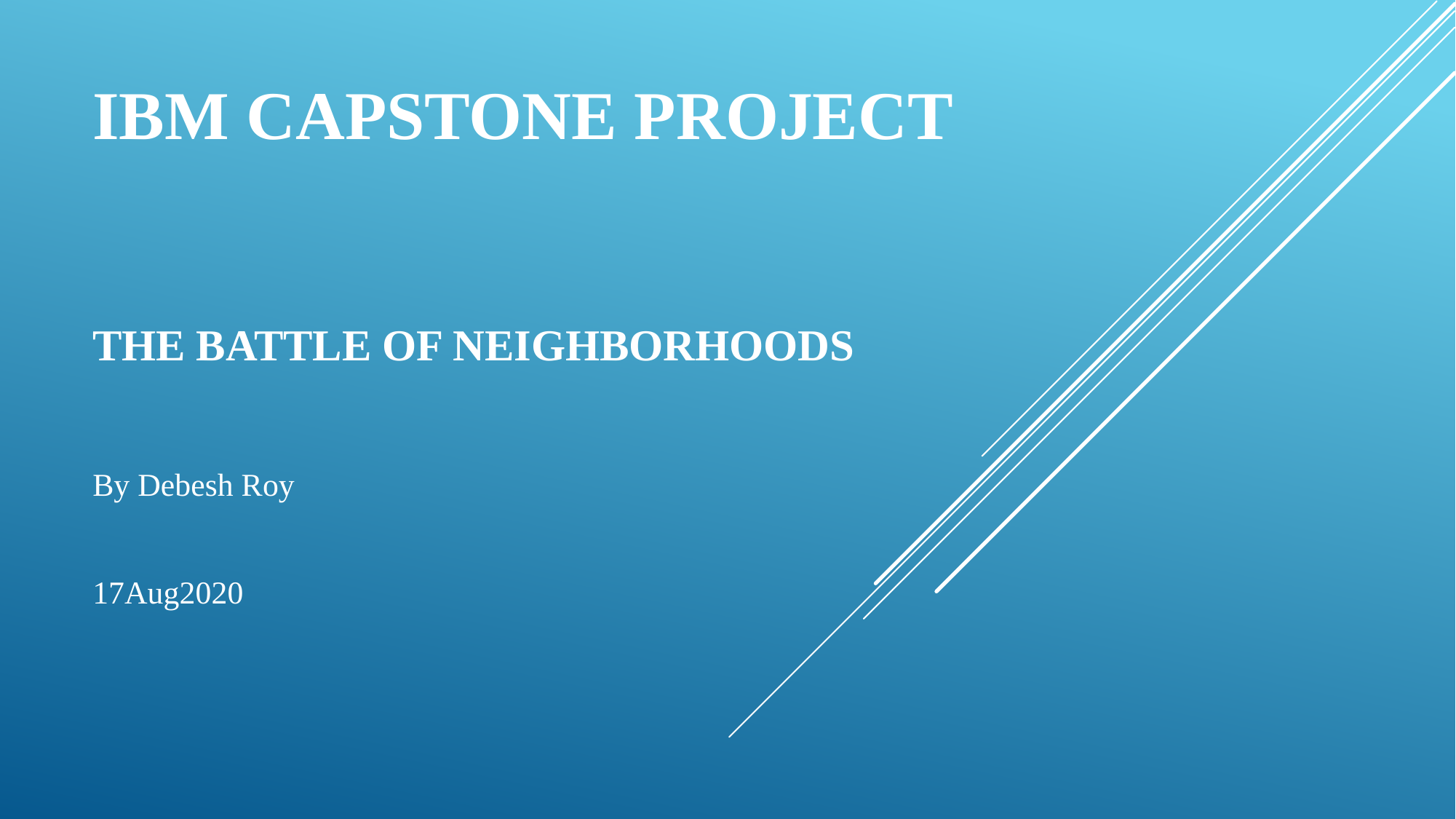

# IBM Capstone Project The Battle of Neighborhoods
By Debesh Roy

17Aug2020